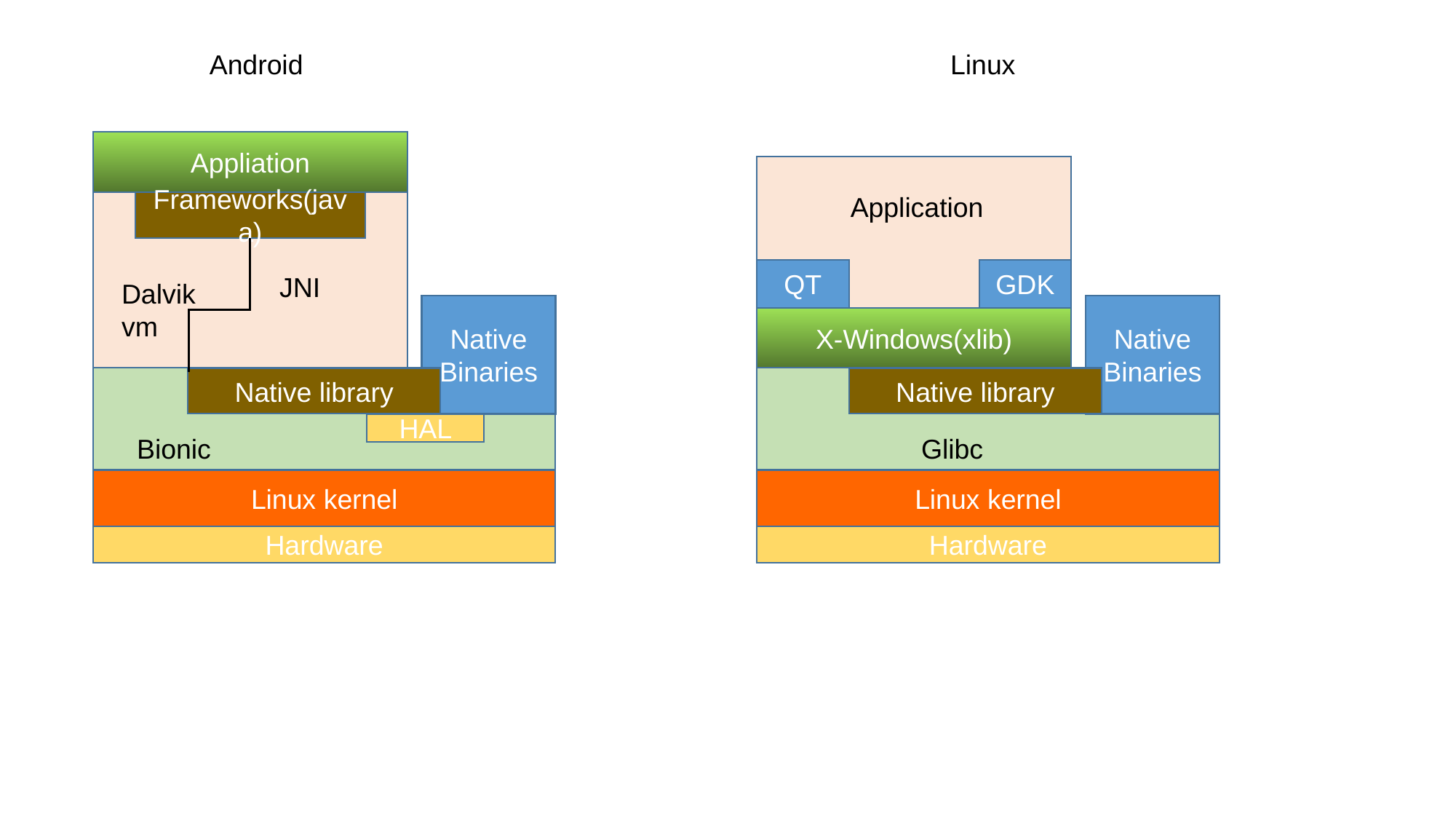

Android
Linux
Appliation

Application
Frameworks(java)
QT
GDK
JNI
Dalvikvm
Native
Binaries
Native
Binaries
X-Windows(xlib)

Native library

Native library
HAL
Bionic
Glibc
Linux kernel
Linux kernel
Hardware
Hardware